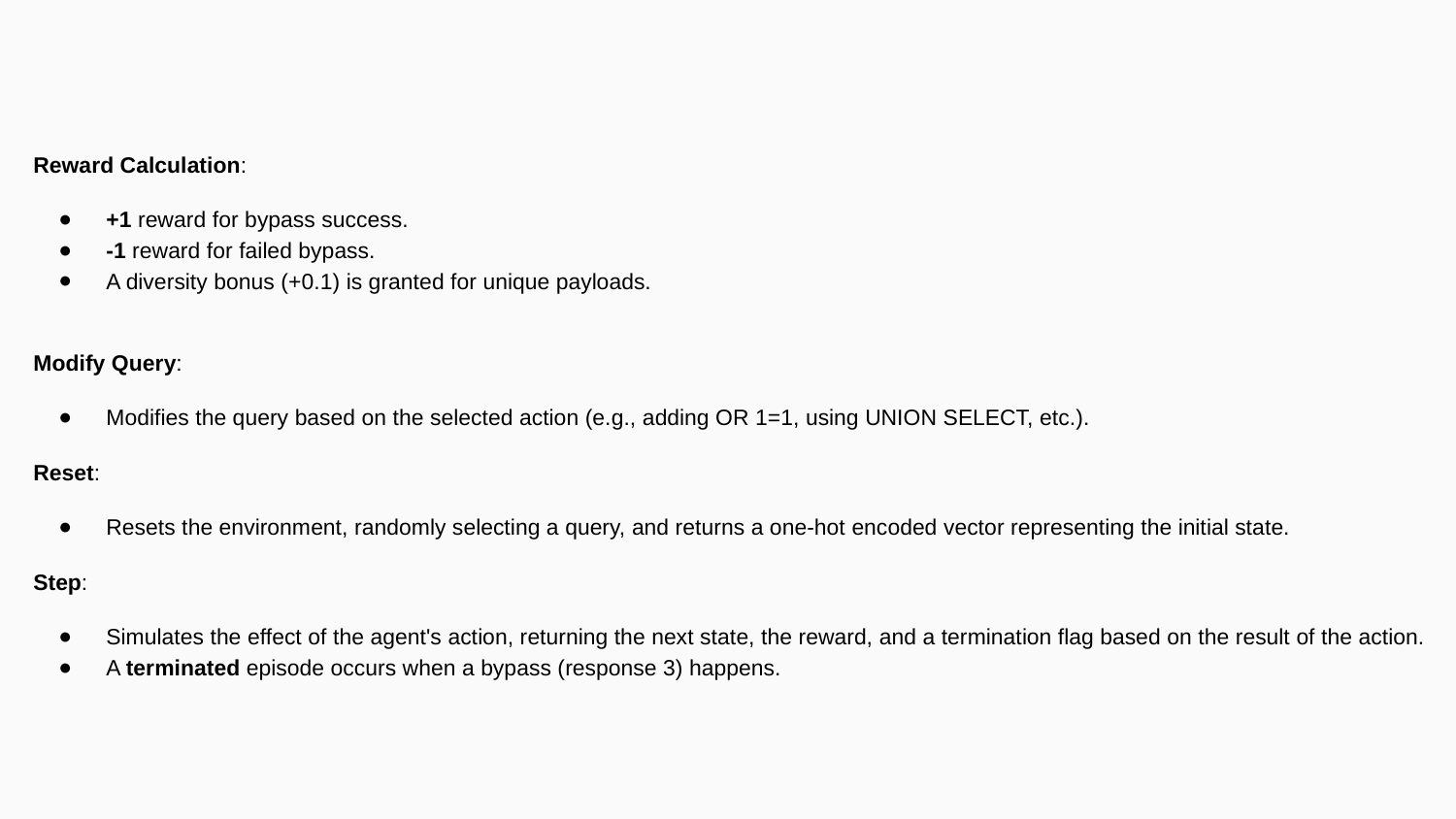

Reward Calculation:
+1 reward for bypass success.
-1 reward for failed bypass.
A diversity bonus (+0.1) is granted for unique payloads.
Modify Query:
Modifies the query based on the selected action (e.g., adding OR 1=1, using UNION SELECT, etc.).
Reset:
Resets the environment, randomly selecting a query, and returns a one-hot encoded vector representing the initial state.
Step:
Simulates the effect of the agent's action, returning the next state, the reward, and a termination flag based on the result of the action.
A terminated episode occurs when a bypass (response 3) happens.